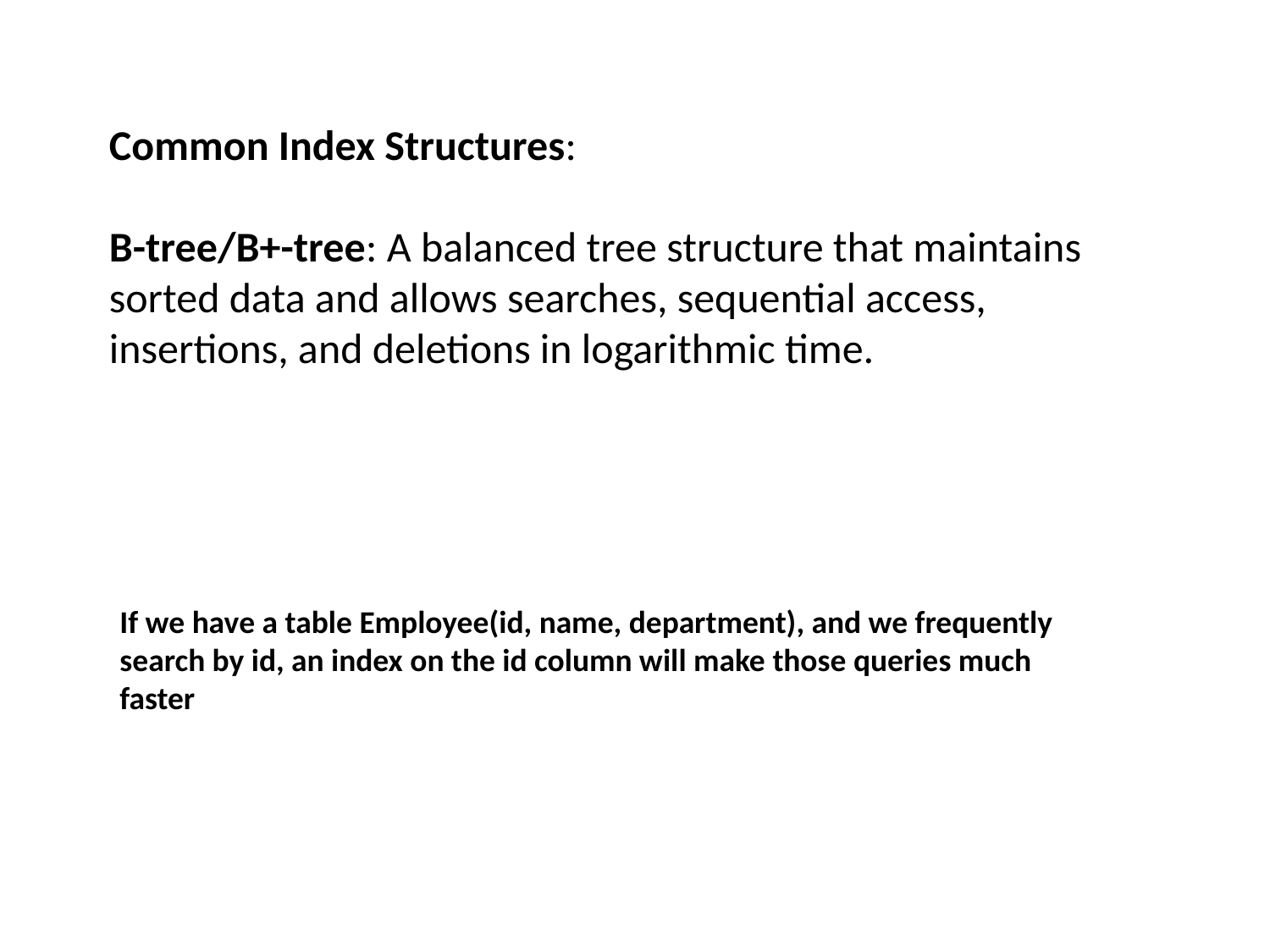

Common Index Structures:

B-tree/B+-tree: A balanced tree structure that maintains sorted data and allows searches, sequential access, insertions, and deletions in logarithmic time.
If we have a table Employee(id, name, department), and we frequently search by id, an index on the id column will make those queries much faster